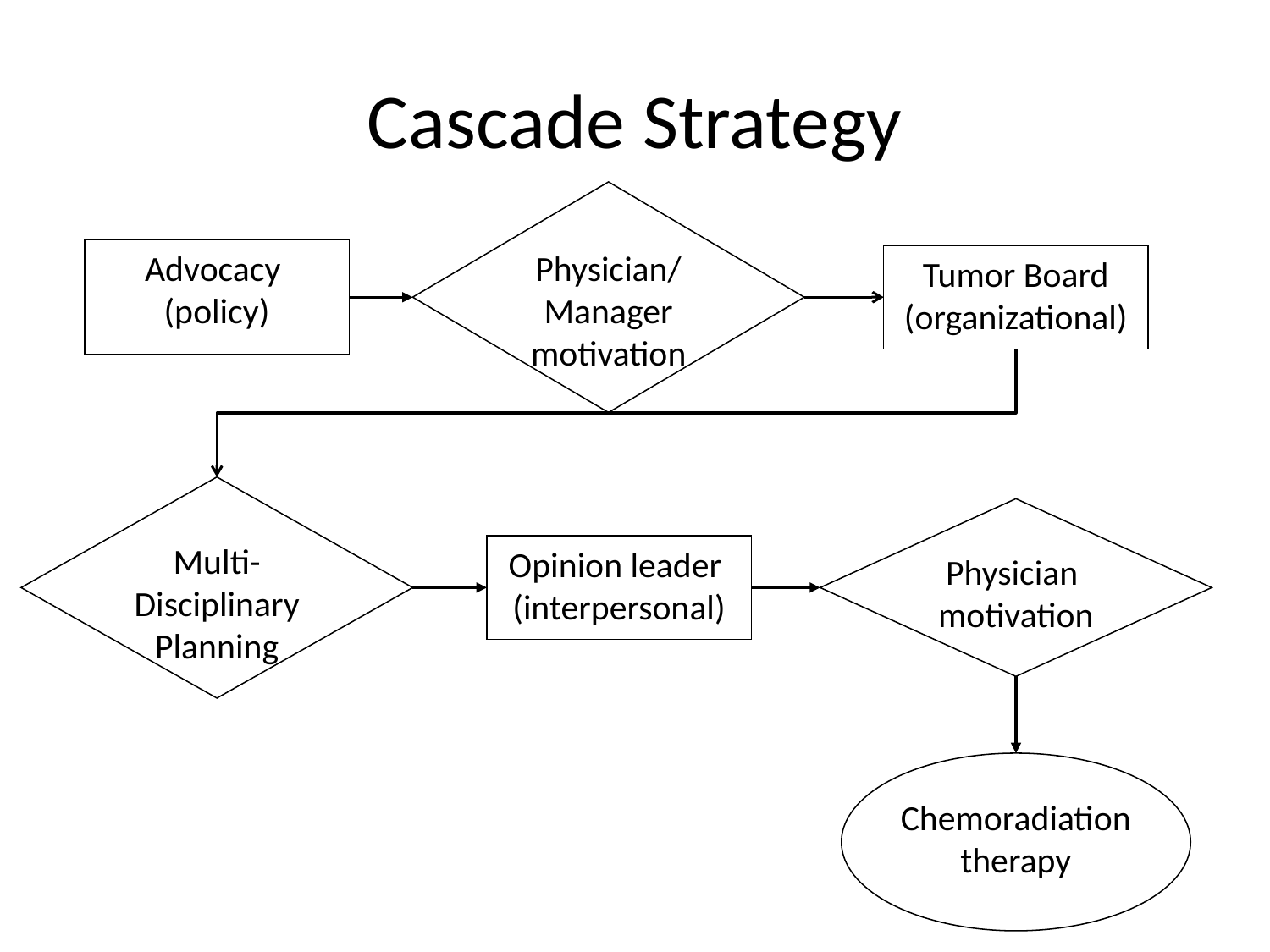

# Cascade Strategy
Physician/ Manager
motivation
Advocacy
(policy)
Tumor Board
(organizational)
Multi-Disciplinary Planning
Physician
motivation
Opinion leader
(interpersonal)

Chemoradiation
therapy